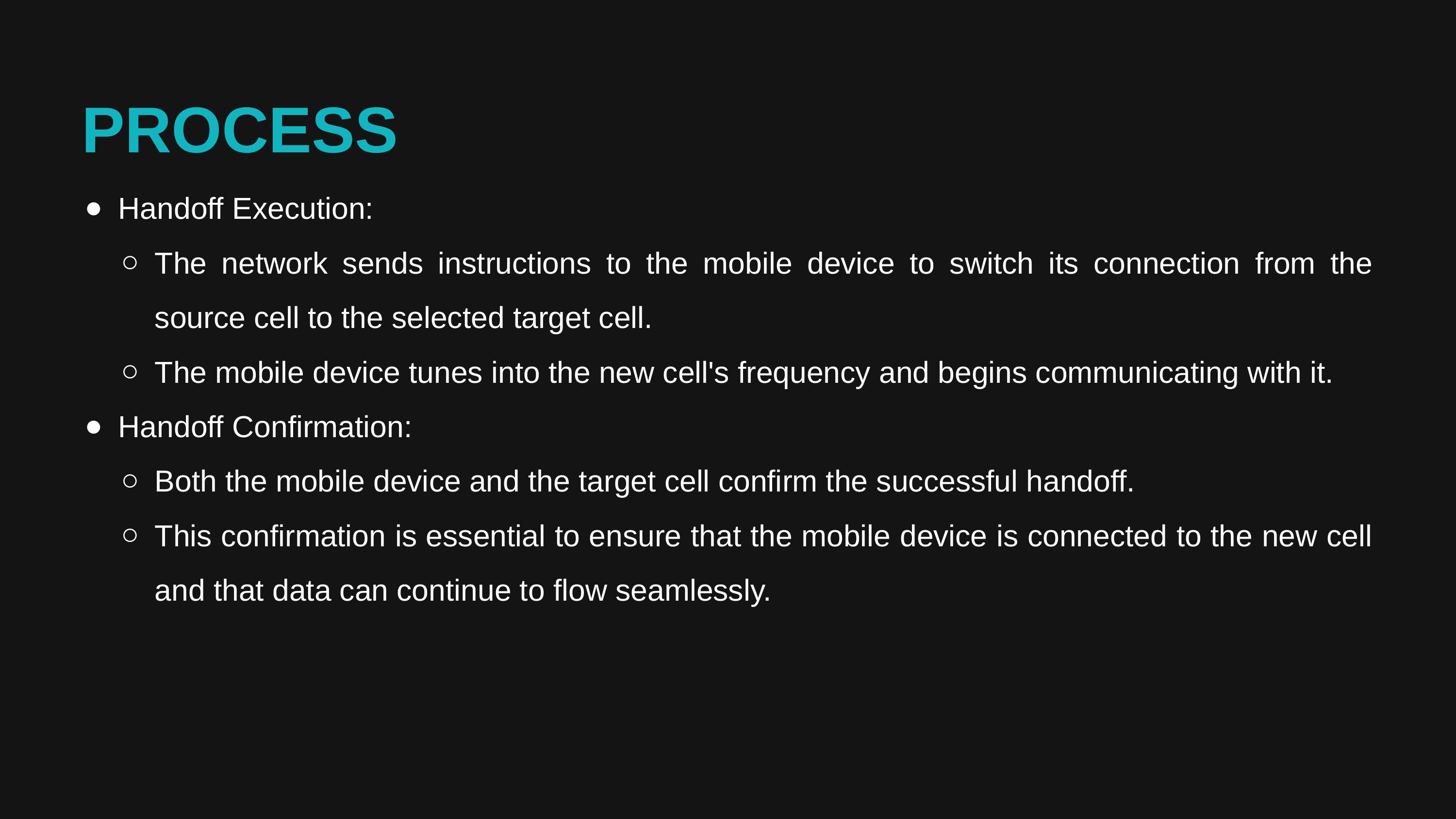

PROCESS
Handoff Execution:
The network sends instructions to the mobile device to switch its connection from the source cell to the selected target cell.
The mobile device tunes into the new cell's frequency and begins communicating with it.
Handoff Confirmation:
Both the mobile device and the target cell confirm the successful handoff.
This confirmation is essential to ensure that the mobile device is connected to the new cell and that data can continue to flow seamlessly.